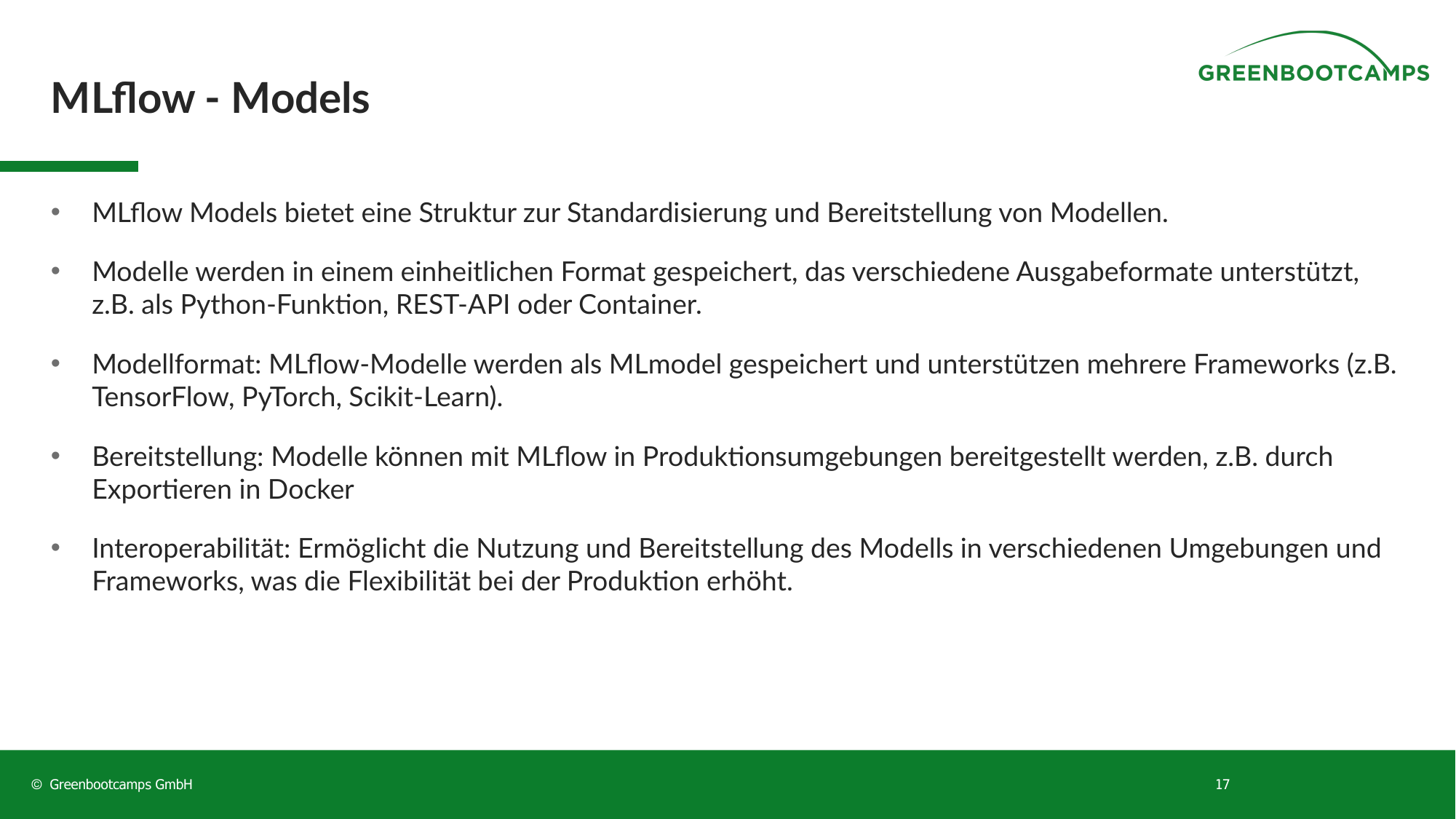

# MLflow - Models
MLflow Models bietet eine Struktur zur Standardisierung und Bereitstellung von Modellen.

Modelle werden in einem einheitlichen Format gespeichert, das verschiedene Ausgabeformate unterstützt, z.B. als Python-Funktion, REST-API oder Container.

Modellformat: MLflow-Modelle werden als MLmodel gespeichert und unterstützen mehrere Frameworks (z.B. TensorFlow, PyTorch, Scikit-Learn).

Bereitstellung: Modelle können mit MLflow in Produktionsumgebungen bereitgestellt werden, z.B. durch Exportieren in Docker

Interoperabilität: Ermöglicht die Nutzung und Bereitstellung des Modells in verschiedenen Umgebungen und Frameworks, was die Flexibilität bei der Produktion erhöht.